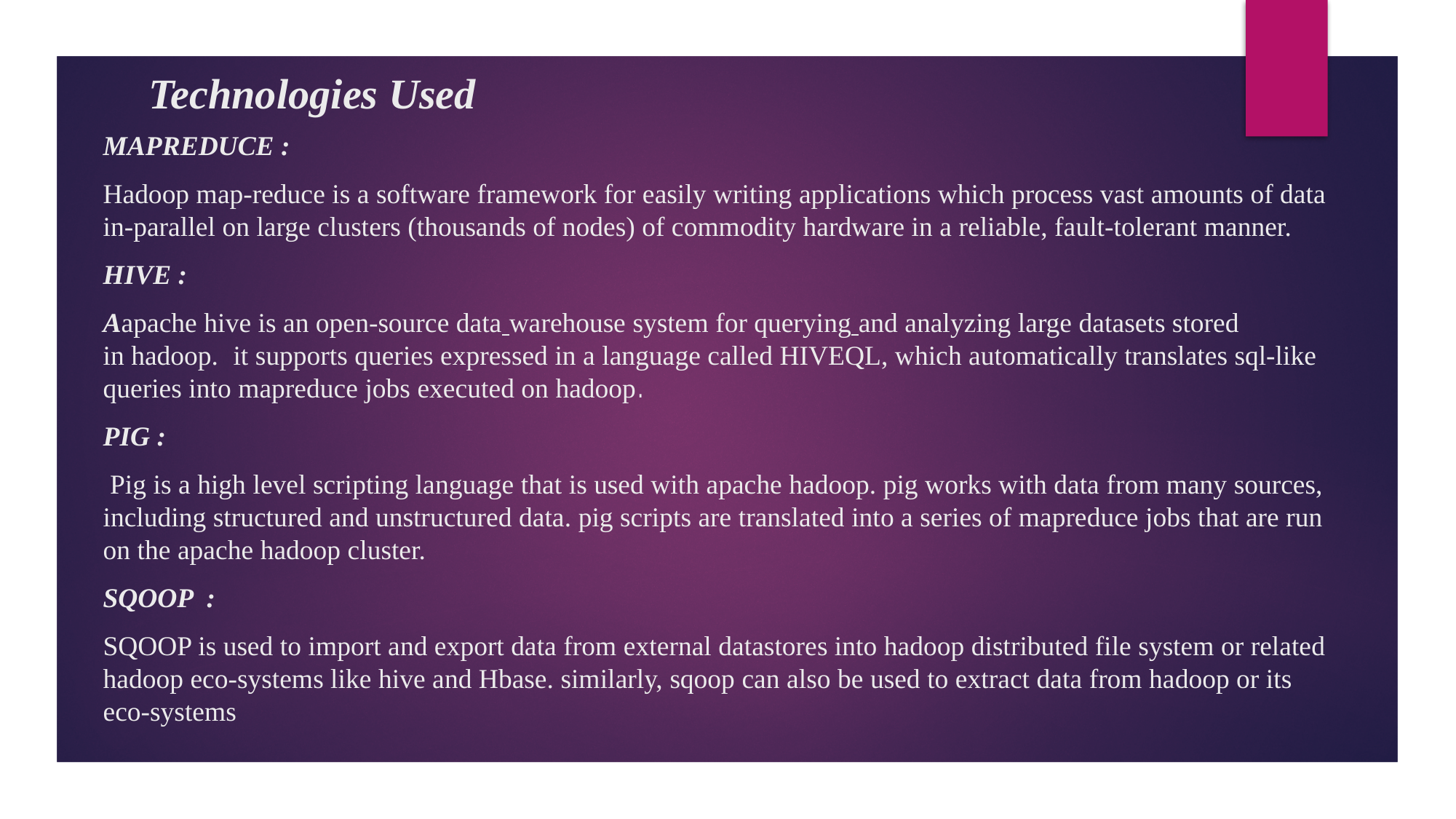

# Technologies Used
Mapreduce :
Hadoop map-reduce is a software framework for easily writing applications which process vast amounts of data in-parallel on large clusters (thousands of nodes) of commodity hardware in a reliable, fault-tolerant manner.
Hive :
Aapache hive is an open-source data warehouse system for querying and analyzing large datasets stored in hadoop.  it supports queries expressed in a language called HIVEQL, which automatically translates sql-like queries into mapreduce jobs executed on hadoop.
PIG :
 Pig is a high level scripting language that is used with apache hadoop. pig works with data from many sources, including structured and unstructured data. pig scripts are translated into a series of mapreduce jobs that are run on the apache hadoop cluster.
sqoop  :
SQOOP is used to import and export data from external datastores into hadoop distributed file system or related hadoop eco-systems like hive and Hbase. similarly, sqoop can also be used to extract data from hadoop or its eco-systems